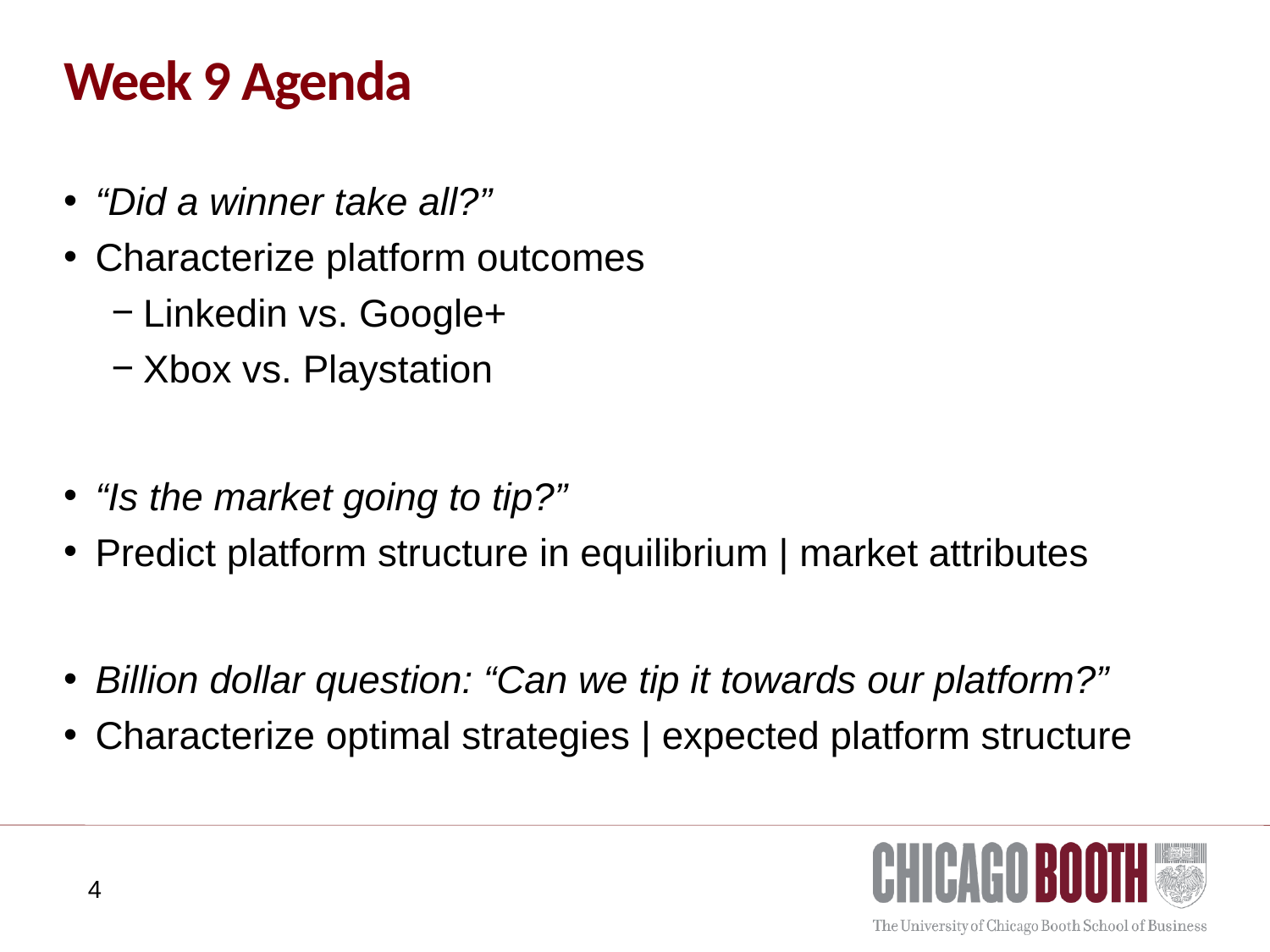

# Week 9 Agenda
“Did a winner take all?”
Characterize platform outcomes
Linkedin vs. Google+
Xbox vs. Playstation

“Is the market going to tip?”
Predict platform structure in equilibrium | market attributes

Billion dollar question: “Can we tip it towards our platform?”
Characterize optimal strategies | expected platform structure